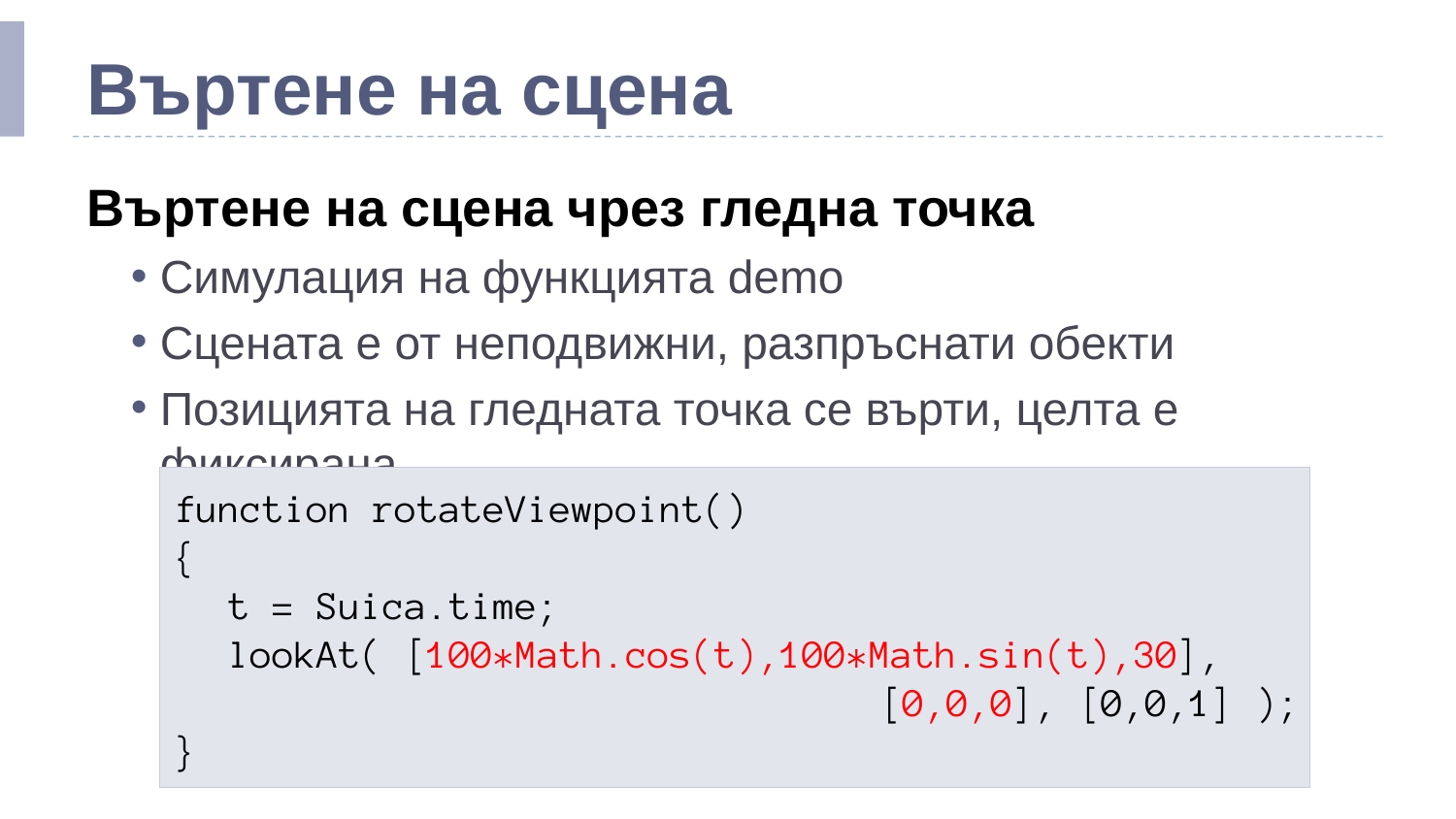

# Въртене на сцена
Въртене на сцена чрез гледна точка
Симулация на функцията demo
Сцената е от неподвижни, разпръснати обекти
Позицията на гледната точка се върти, целта е фиксирана
function rotateViewpoint()
{
	t = Suica.time;
	lookAt( [100*Math.cos(t),100*Math.sin(t),30],
                                [0,0,0], [0,0,1] );
}